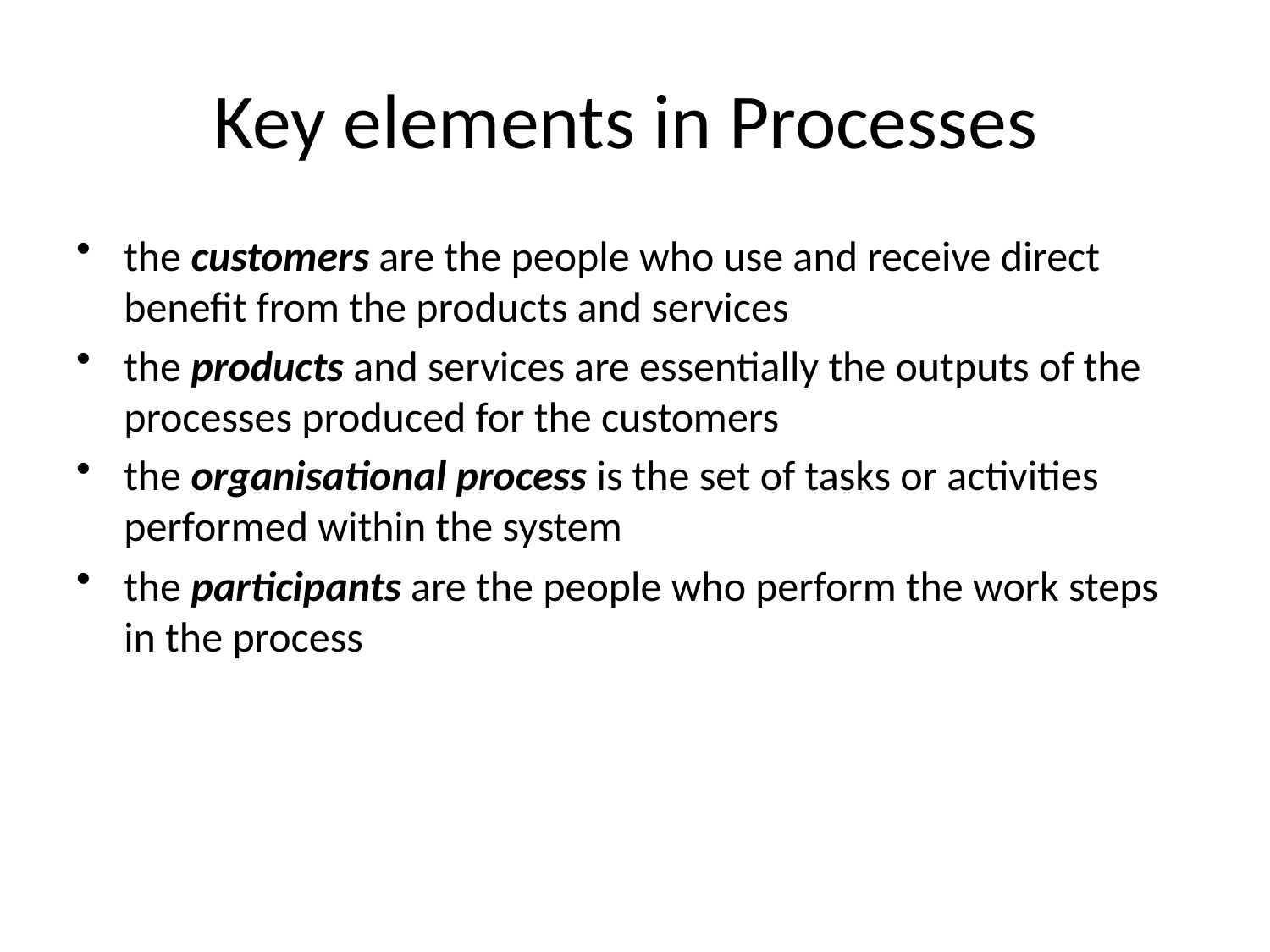

# Key elements in Processes
the customers are the people who use and receive direct benefit from the products and services
the products and services are essentially the outputs of the processes produced for the customers
the organisational process is the set of tasks or activities performed within the system
the participants are the people who perform the work steps in the process